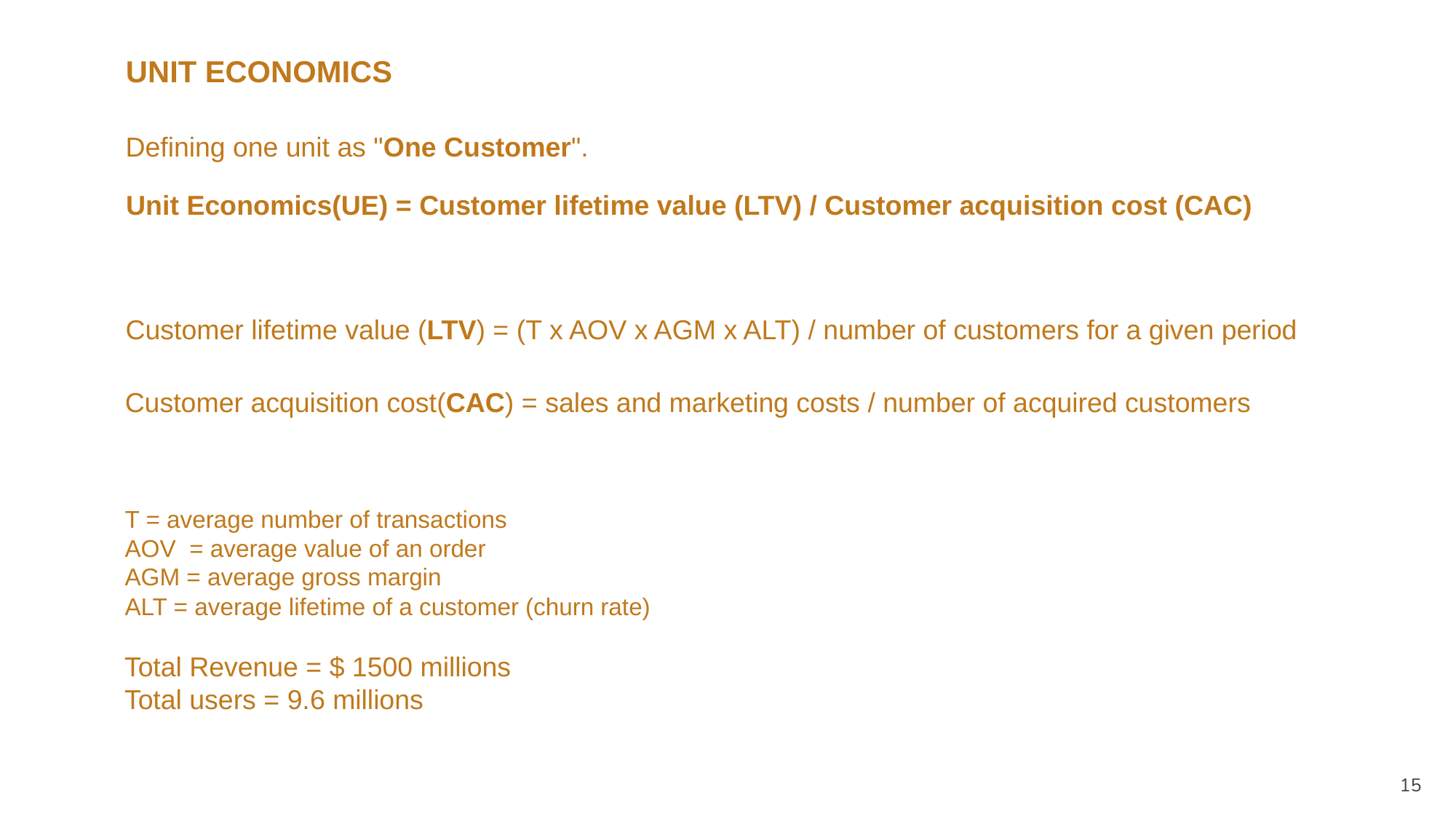

UNIT ECONOMICS
Defining one unit as "One Customer".
Unit Economics(UE) = Customer lifetime value (LTV) / Customer acquisition cost (CAC)
Customer lifetime value (LTV) = (T x AOV x AGM x ALT) / number of customers for a given period
Customer acquisition cost(CAC) = sales and marketing costs / number of acquired customers
T = average number of transactions
AOV  = average value of an order
AGM = average gross margin
ALT = average lifetime of a customer (churn rate)
Total Revenue = $ 1500 millions
Total users = 9.6 millions
15